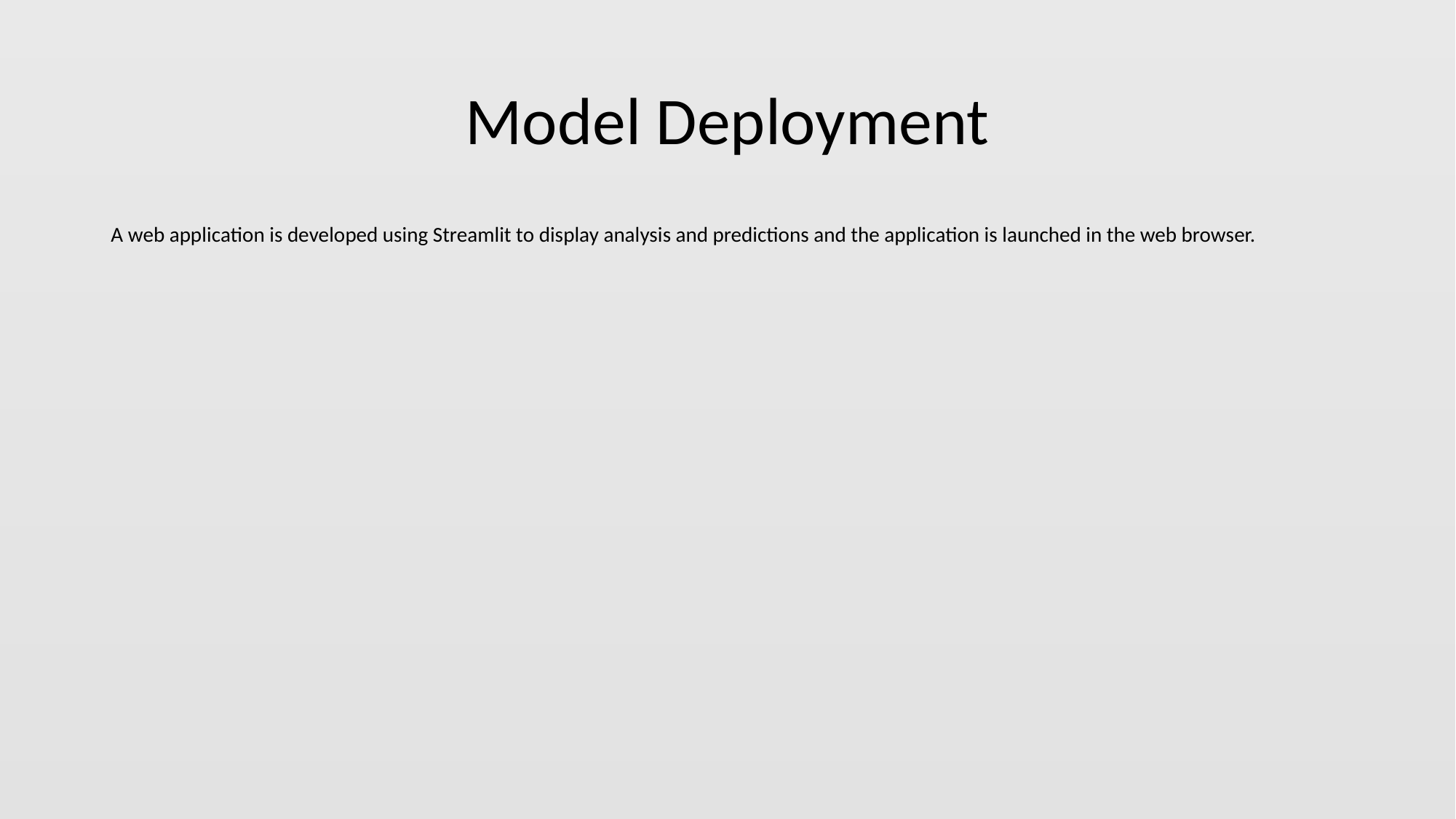

# Model Deployment
A web application is developed using Streamlit to display analysis and predictions and the application is launched in the web browser.